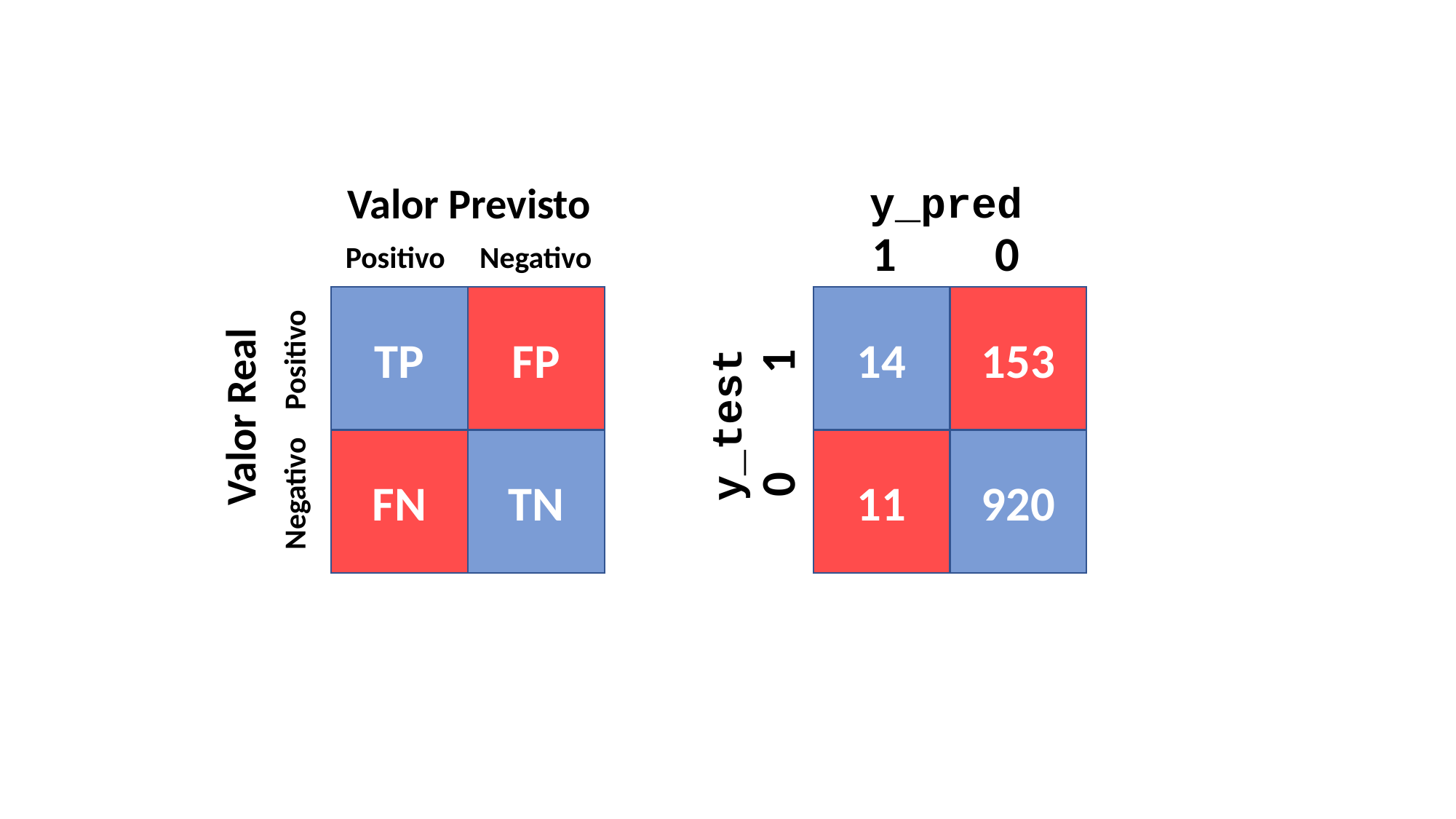

y_pred
Valor Previsto
1         0
Positivo     Negativo
TP
FP
14
153
Valor Real
0         1
y_test
Negativo    Positivo
FN
TN
11
920